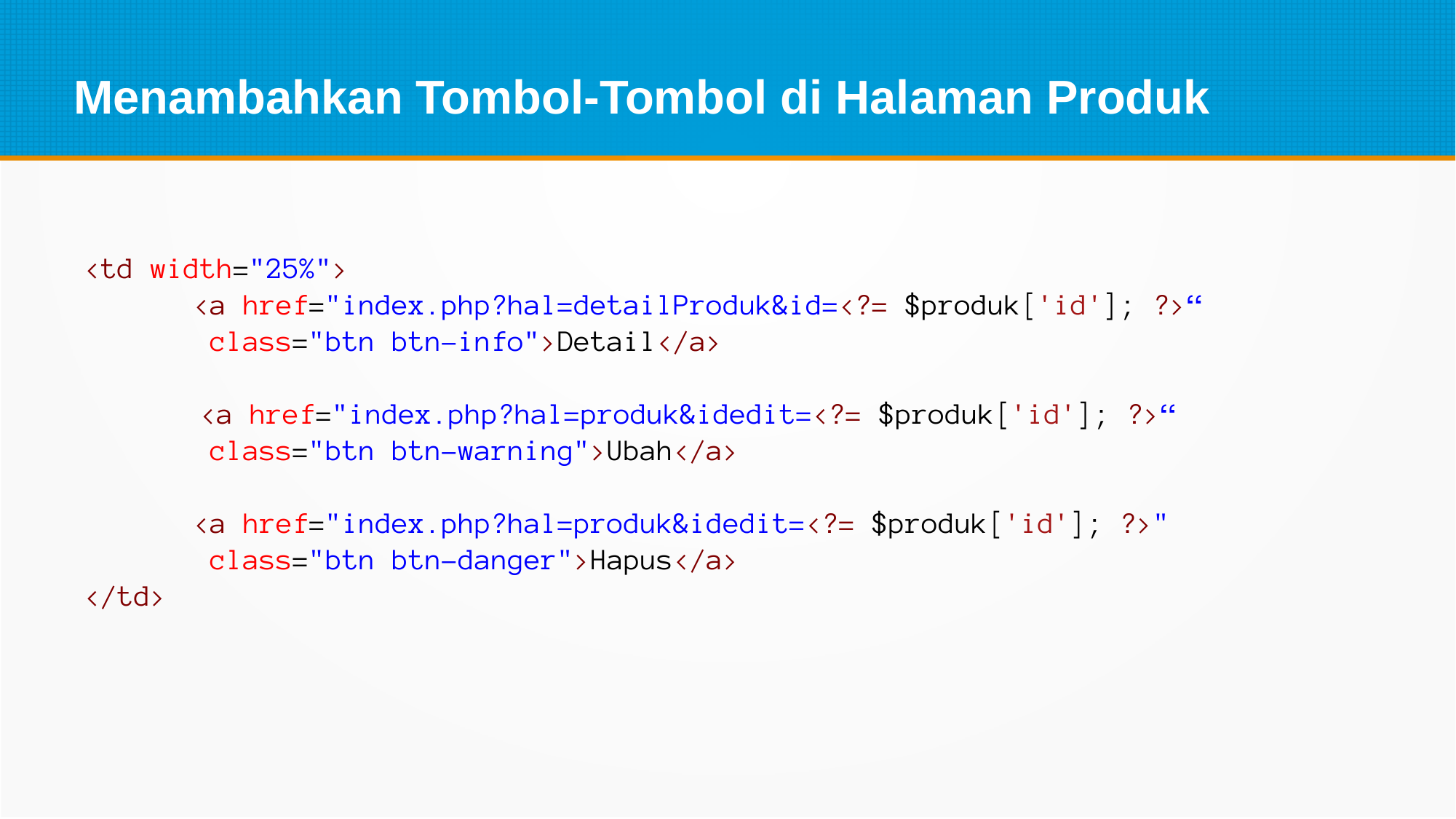

Menambahkan Tombol-Tombol di Halaman Produk
<td width="25%">
	<a href="index.php?hal=detailProduk&id=<?= $produk['id']; ?>“
	 class="btn btn-info">Detail</a>

       <a href="index.php?hal=produk&idedit=<?= $produk['id']; ?>“
	 class="btn btn-warning">Ubah</a>

	<a href="index.php?hal=produk&idedit=<?= $produk['id']; ?>"
	 class="btn btn-danger">Hapus</a>
</td>